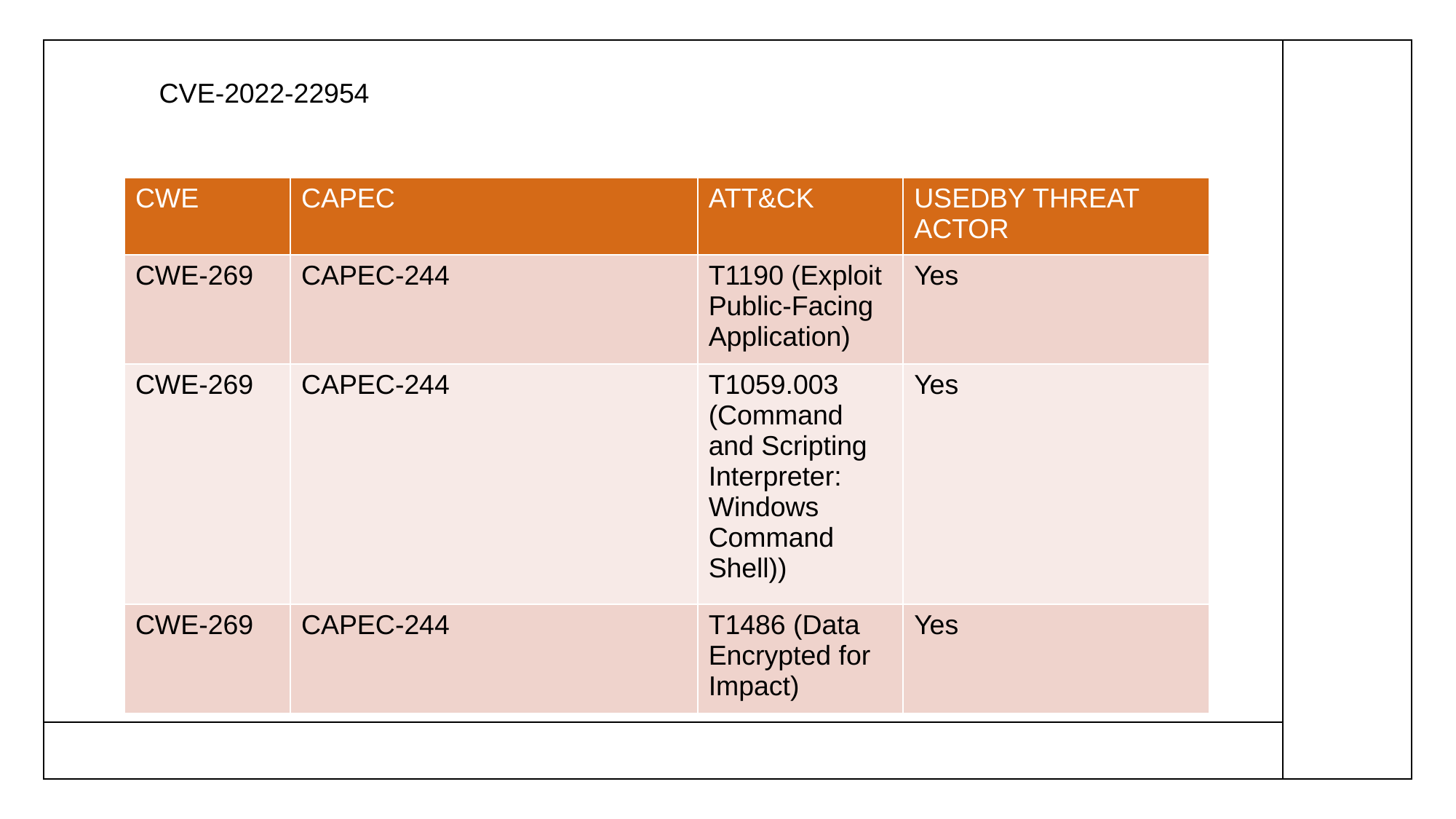

CVE-2022-22954
| CWE | CAPEC | ATT&CK | USEDBY THREAT ACTOR |
| --- | --- | --- | --- |
| CWE-269 | CAPEC-244 | T1190 (Exploit Public-Facing Application) | Yes |
| CWE-269 | CAPEC-244 | T1059.003 (Command and Scripting Interpreter: Windows Command Shell)) | Yes |
| CWE-269 | CAPEC-244 | T1486 (Data Encrypted for Impact) | Yes |